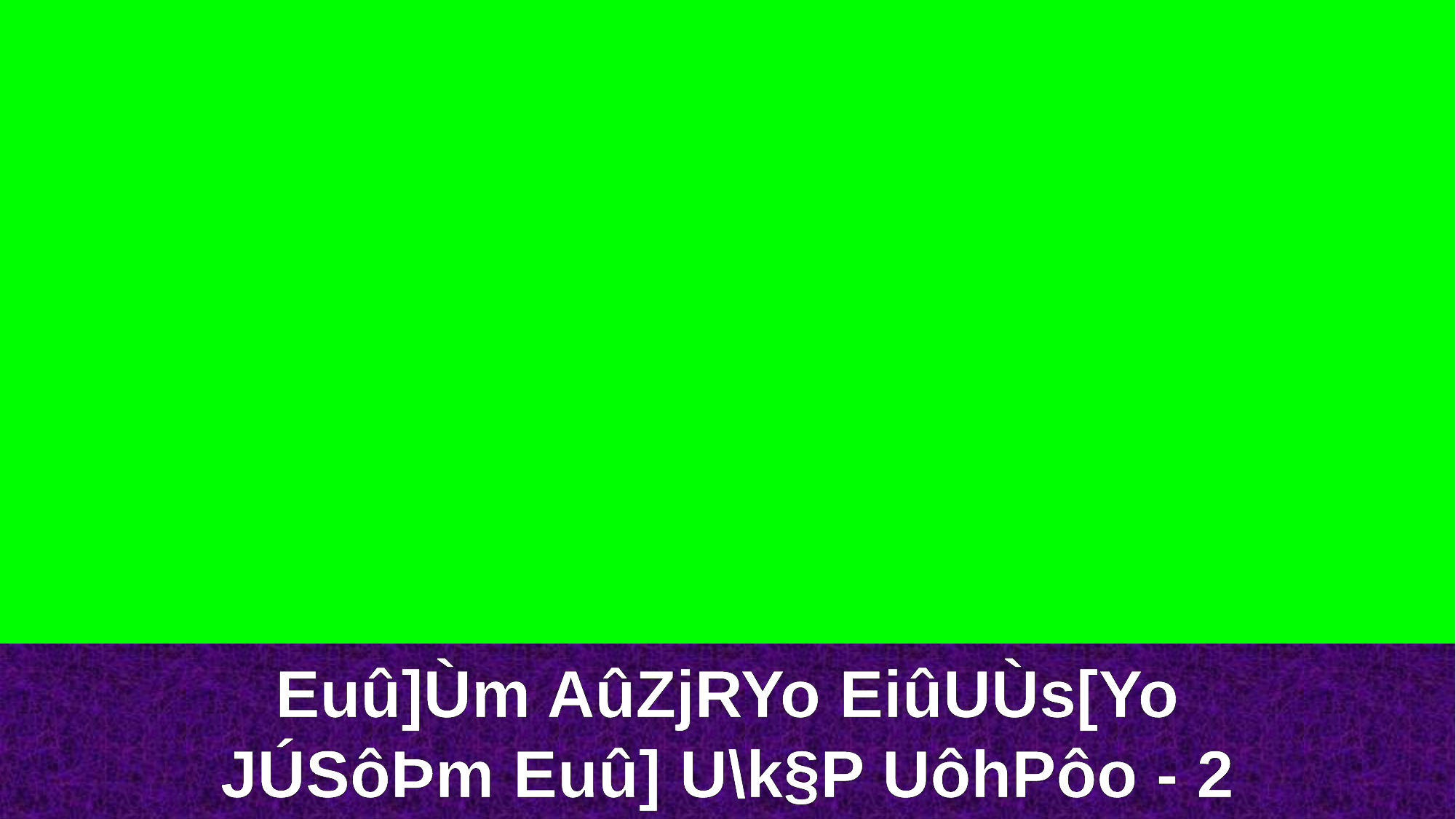

Euû]Ùm AûZjRYo EiûUÙs[Yo
JÚSôÞm Euû] U\k§P UôhPôo - 2